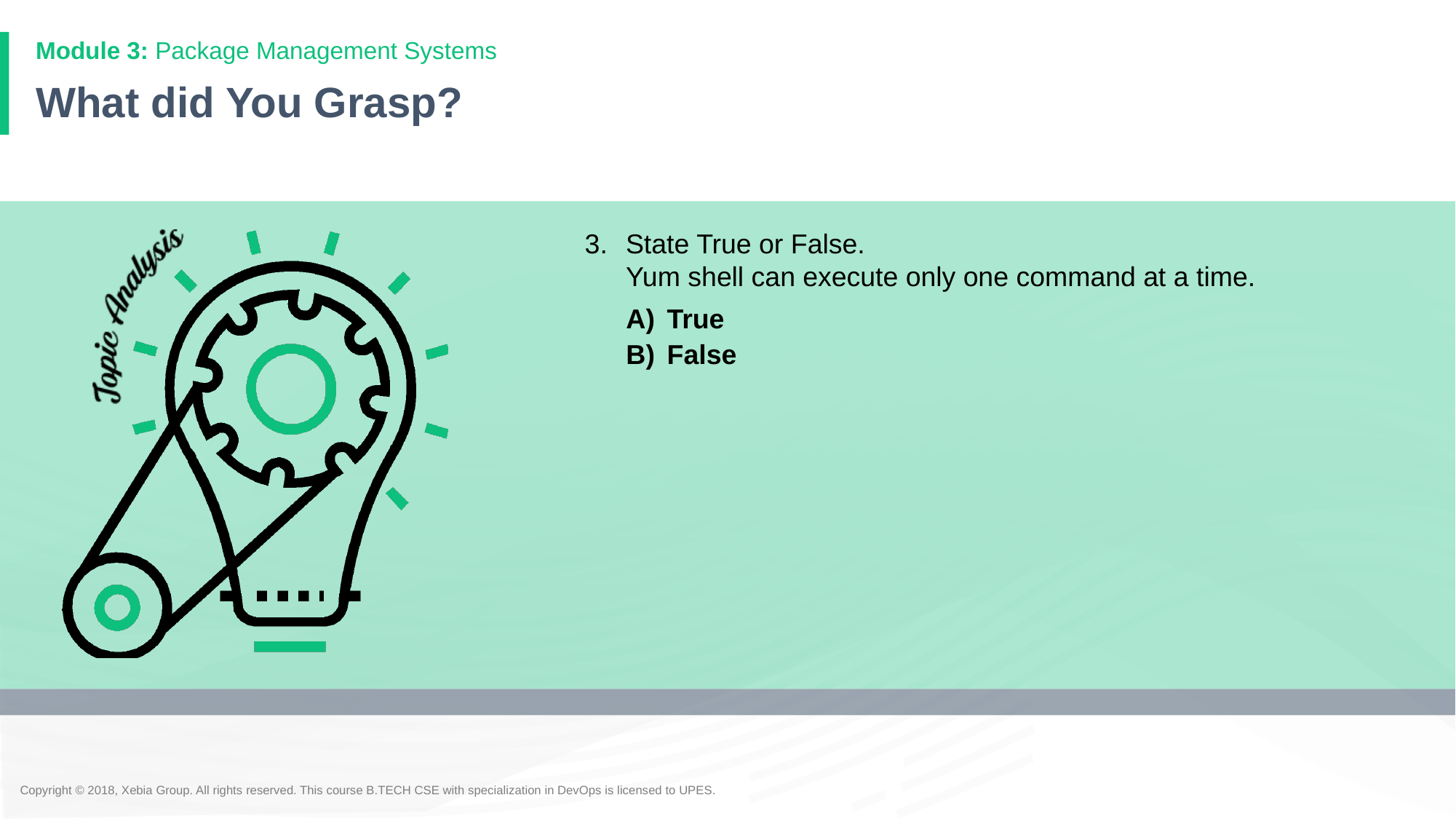

# What did You Grasp?
State True or False.
Yum shell can execute only one command at a time.
True
False